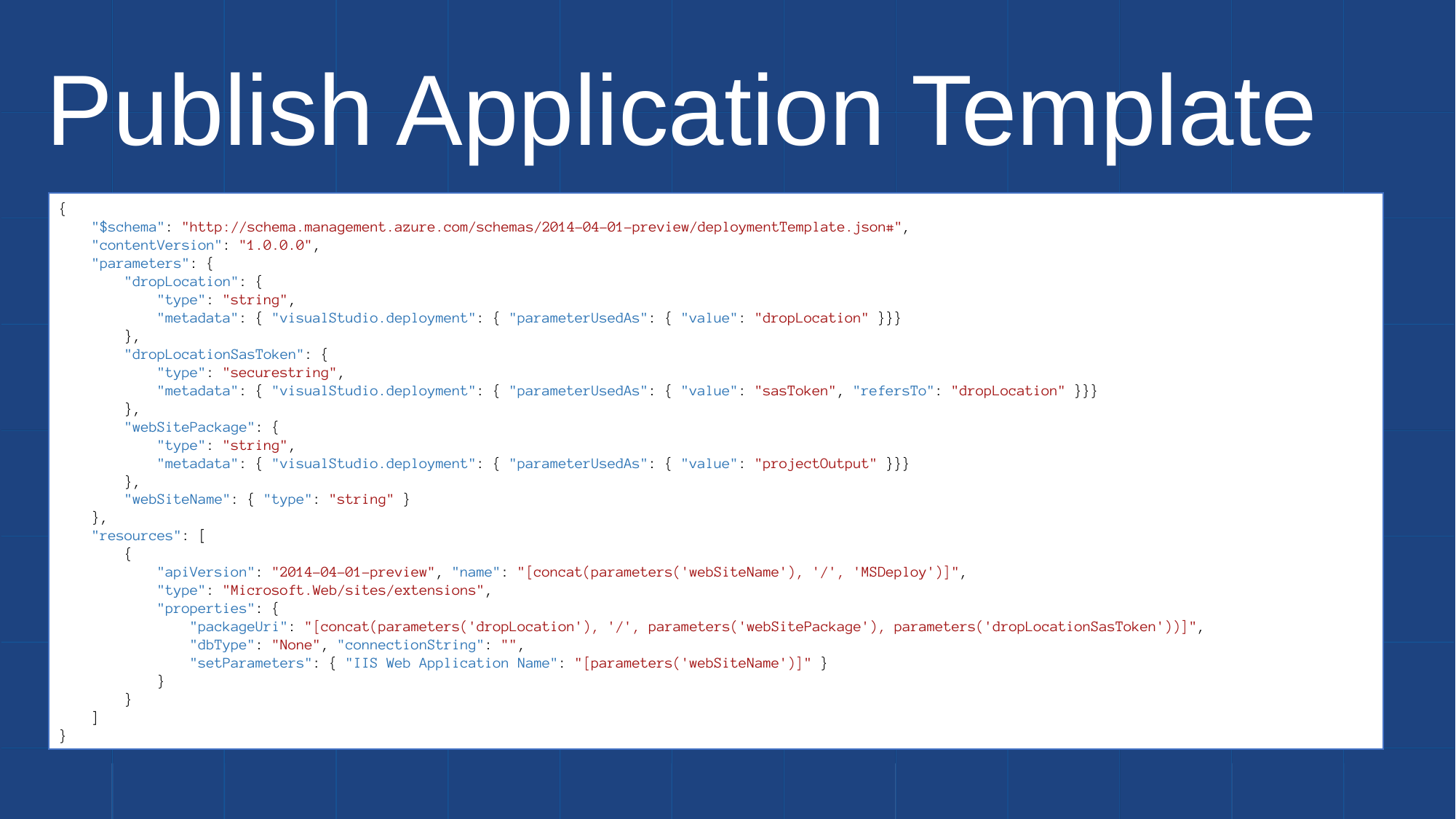

# Publish Application Template
{
    "$schema": "http://schema.management.azure.com/schemas/2014-04-01-preview/deploymentTemplate.json#",
    "contentVersion": "1.0.0.0",
    "parameters": {
        "dropLocation": {
            "type": "string",
            "metadata": { "visualStudio.deployment": { "parameterUsedAs": { "value": "dropLocation" }}}
        },
        "dropLocationSasToken": {
            "type": "securestring",
            "metadata": { "visualStudio.deployment": { "parameterUsedAs": { "value": "sasToken", "refersTo": "dropLocation" }}}
        },
        "webSitePackage": {
            "type": "string",
            "metadata": { "visualStudio.deployment": { "parameterUsedAs": { "value": "projectOutput" }}}
        },
        "webSiteName": { "type": "string" }
    },
    "resources": [
        {
            "apiVersion": "2014-04-01-preview", "name": "[concat(parameters('webSiteName'), '/', 'MSDeploy')]",
            "type": "Microsoft.Web/sites/extensions",
            "properties": {
                "packageUri": "[concat(parameters('dropLocation'), '/', parameters('webSitePackage'), parameters('dropLocationSasToken'))]",
                "dbType": "None", "connectionString": "",
                "setParameters": { "IIS Web Application Name": "[parameters('webSiteName')]" }
            }
        }
    ]
}